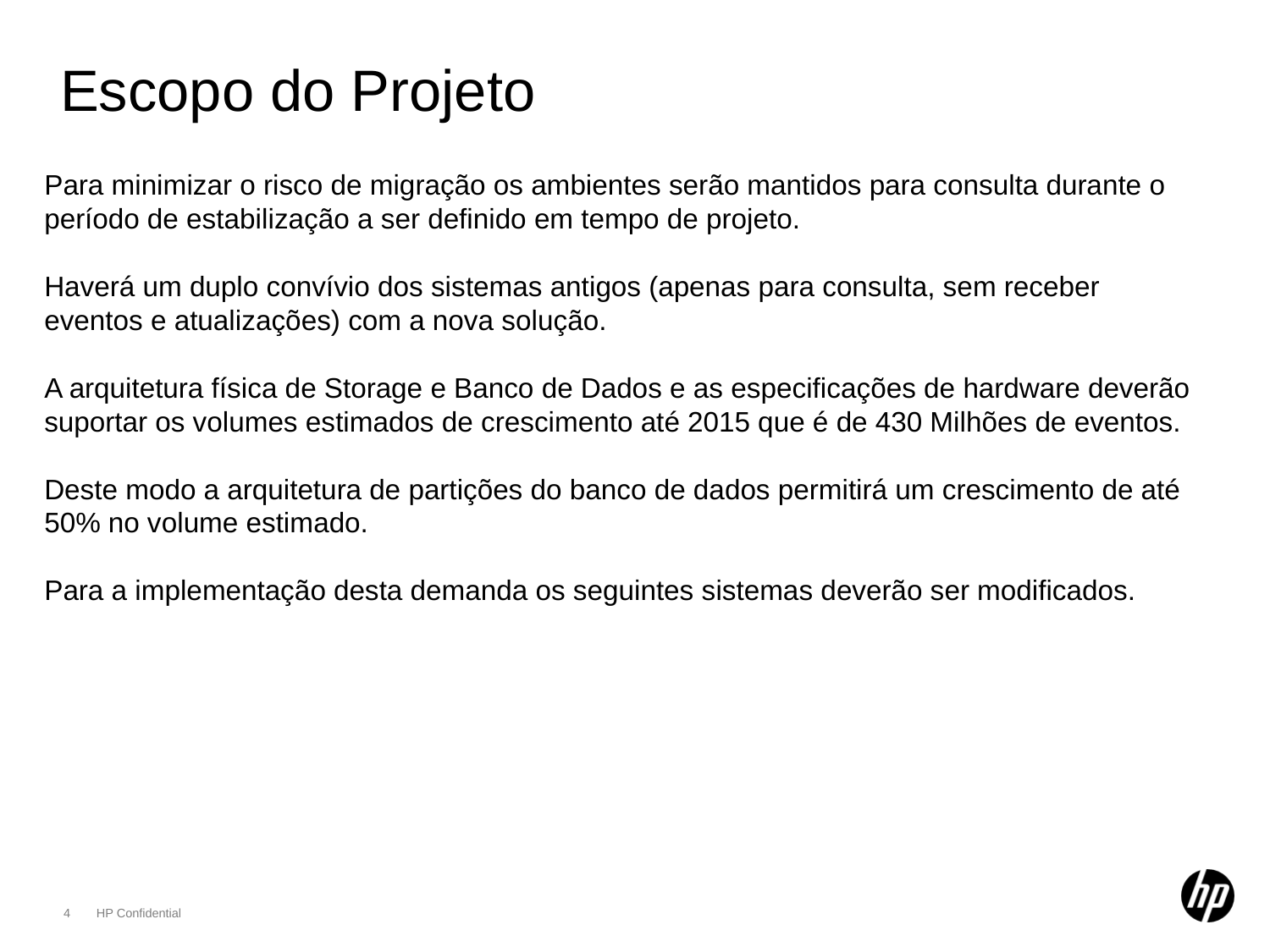

# Escopo do Projeto
Para minimizar o risco de migração os ambientes serão mantidos para consulta durante o período de estabilização a ser definido em tempo de projeto.

Haverá um duplo convívio dos sistemas antigos (apenas para consulta, sem receber eventos e atualizações) com a nova solução.

A arquitetura física de Storage e Banco de Dados e as especificações de hardware deverão suportar os volumes estimados de crescimento até 2015 que é de 430 Milhões de eventos.

Deste modo a arquitetura de partições do banco de dados permitirá um crescimento de até 50% no volume estimado.

Para a implementação desta demanda os seguintes sistemas deverão ser modificados.
4
HP Confidential